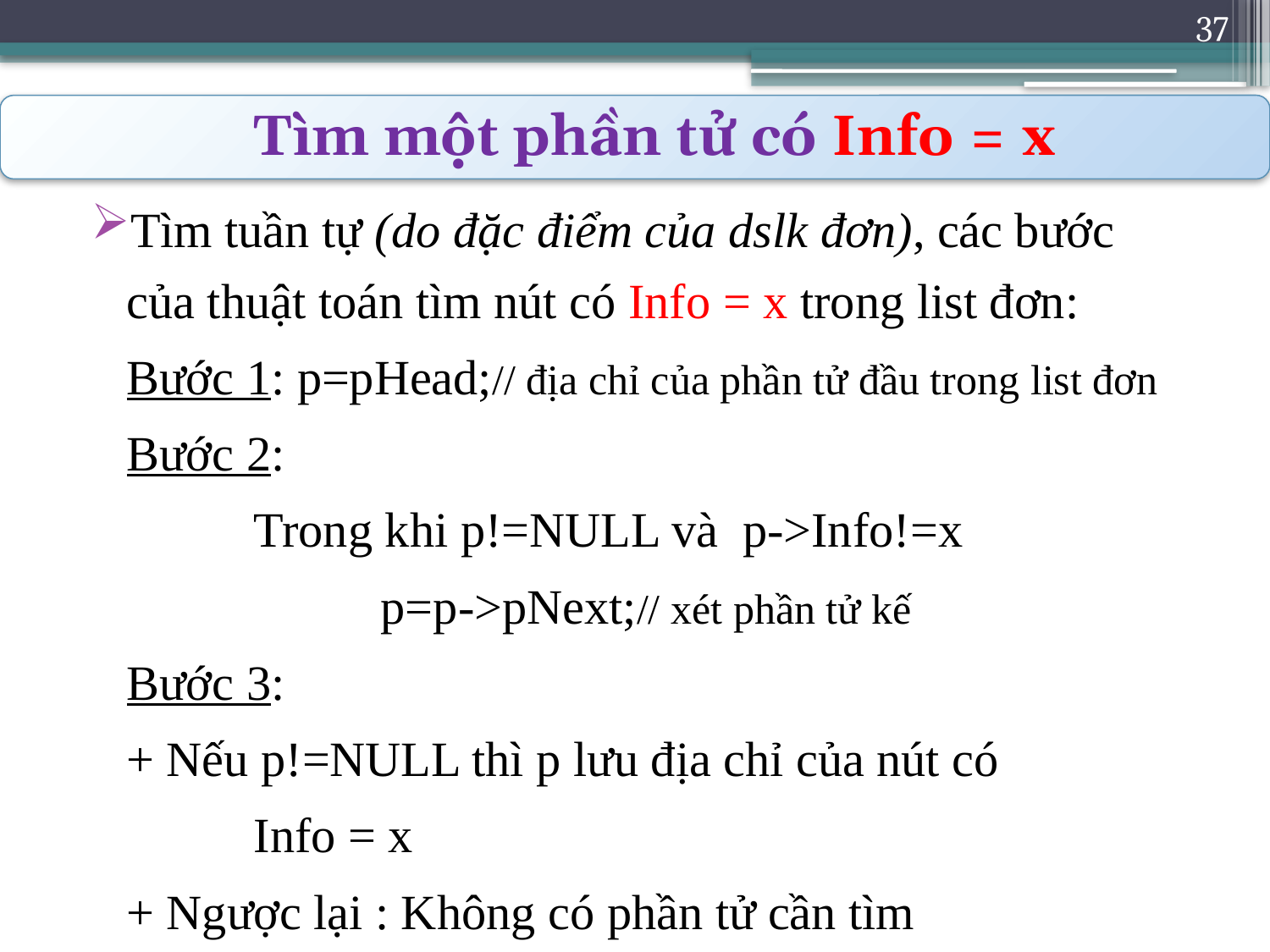

37

Tìm một phần tử có Info = x
Tìm tuần tự (do đặc điểm của dslk đơn), các bước của thuật toán tìm nút có Info = x trong list đơn:
	Bước 1: p=pHead;// địa chỉ của phần tử đầu trong list đơn
	Bước 2:
		Trong khi p!=NULL và  p->Info!=x
			p=p->pNext;// xét phần tử kế
	Bước 3:
	+ Nếu p!=NULL thì p lưu địa chỉ của nút có
		Info = x
	+ Ngược lại : Không có phần tử cần tìm